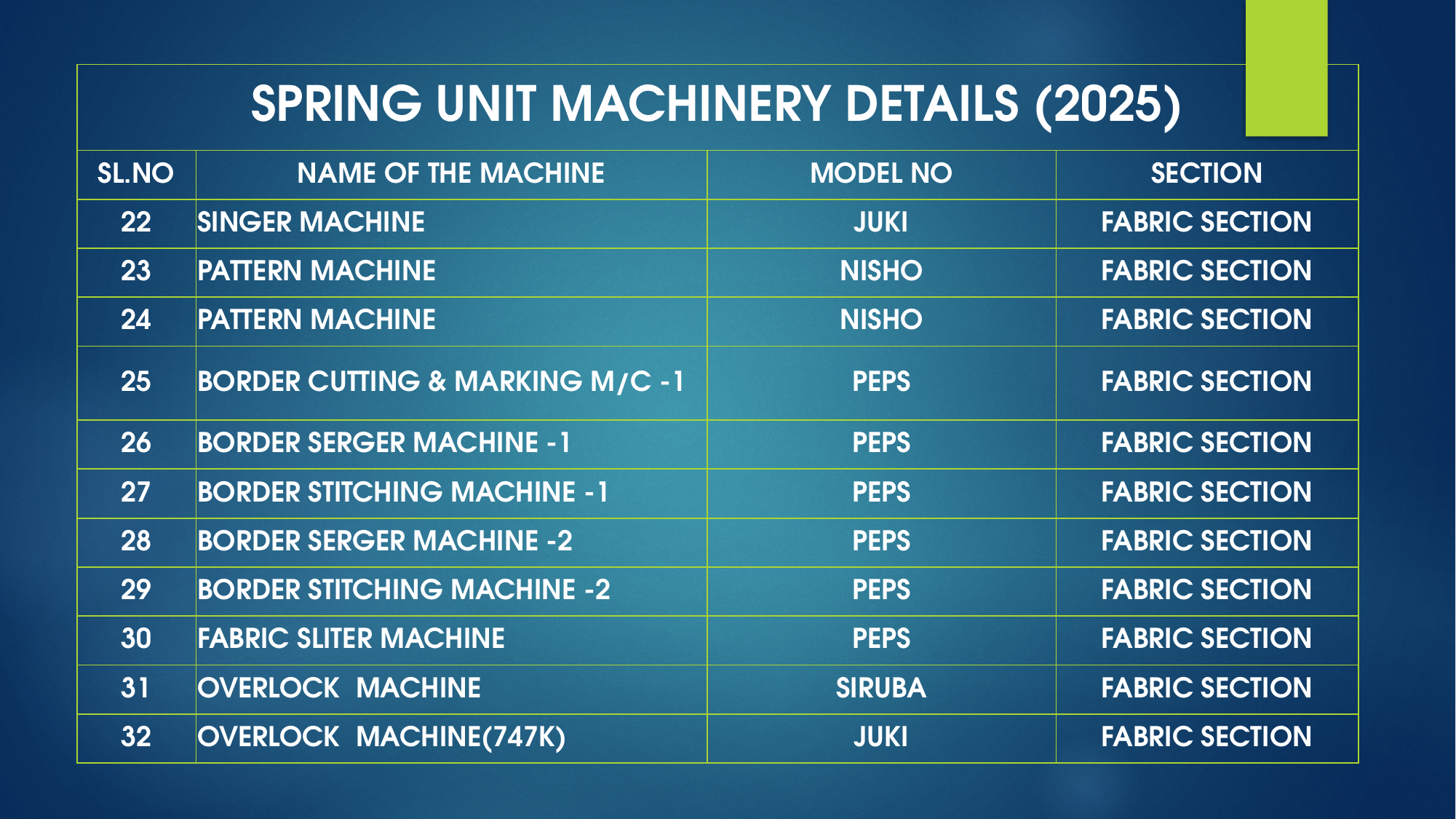

| SPRING UNIT MACHINERY DETAILS (2025) |  |  |  |
| --- | --- | --- | --- |
| SL.NO | NAME OF THE MACHINE | MODEL NO | SECTION |
| 22 | SINGER MACHINE | JUKI | FABRIC SECTION |
| 23 | PATTERN MACHINE | NISHO | FABRIC SECTION |
| 24 | PATTERN MACHINE | NISHO | FABRIC SECTION |
| 25 | BORDER CUTTING & MARKING M/C -1 | PEPS | FABRIC SECTION |
| 26 | BORDER SERGER MACHINE -1 | PEPS | FABRIC SECTION |
| 27 | BORDER STITCHING MACHINE -1 | PEPS | FABRIC SECTION |
| 28 | BORDER SERGER MACHINE -2 | PEPS | FABRIC SECTION |
| 29 | BORDER STITCHING MACHINE -2 | PEPS | FABRIC SECTION |
| 30 | FABRIC SLITER MACHINE | PEPS | FABRIC SECTION |
| 31 | OVERLOCK MACHINE | SIRUBA | FABRIC SECTION |
| 32 | OVERLOCK MACHINE(747K) | JUKI | FABRIC SECTION |